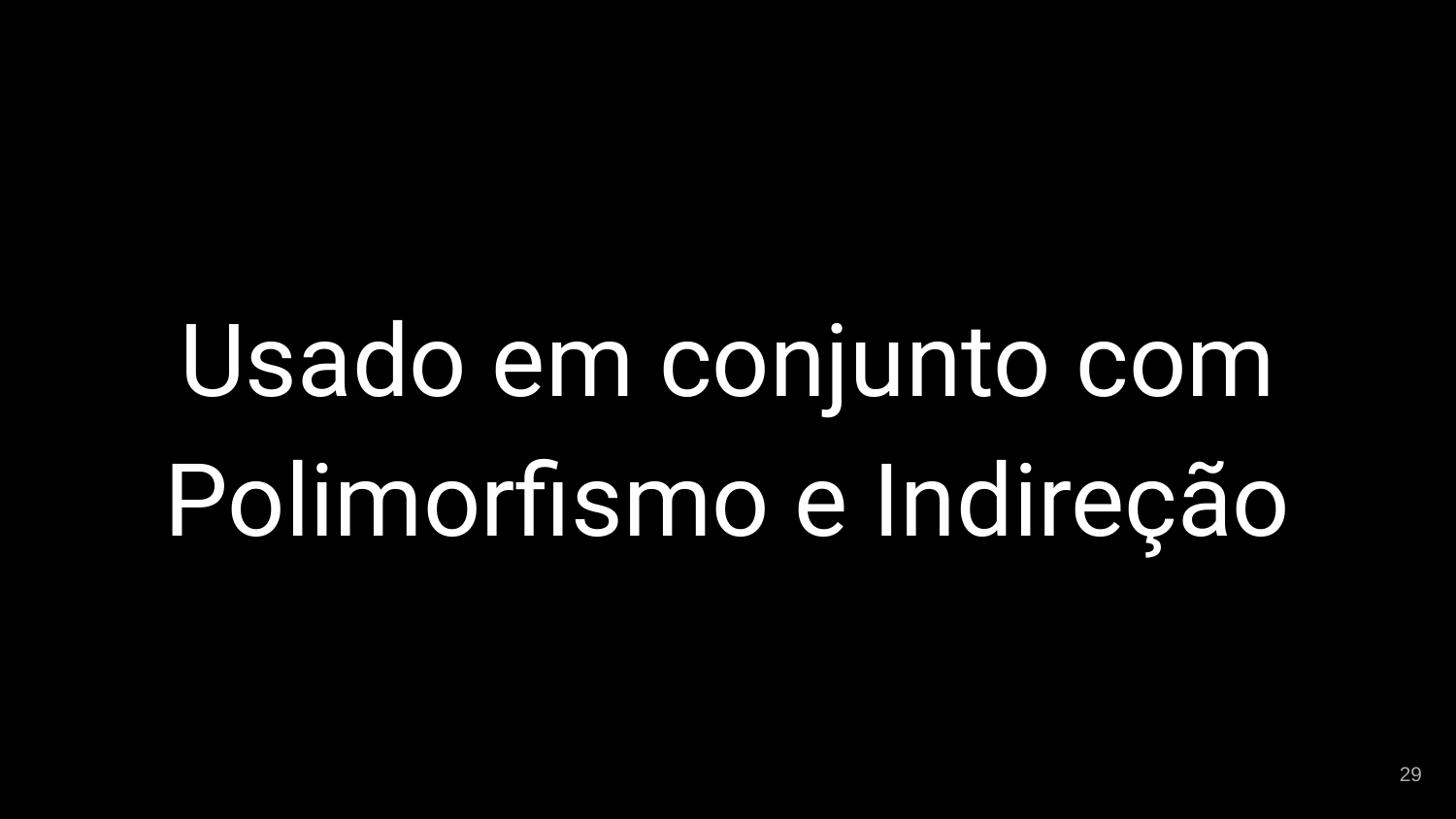

Usado em conjunto com Polimorfismo e Indireção
29